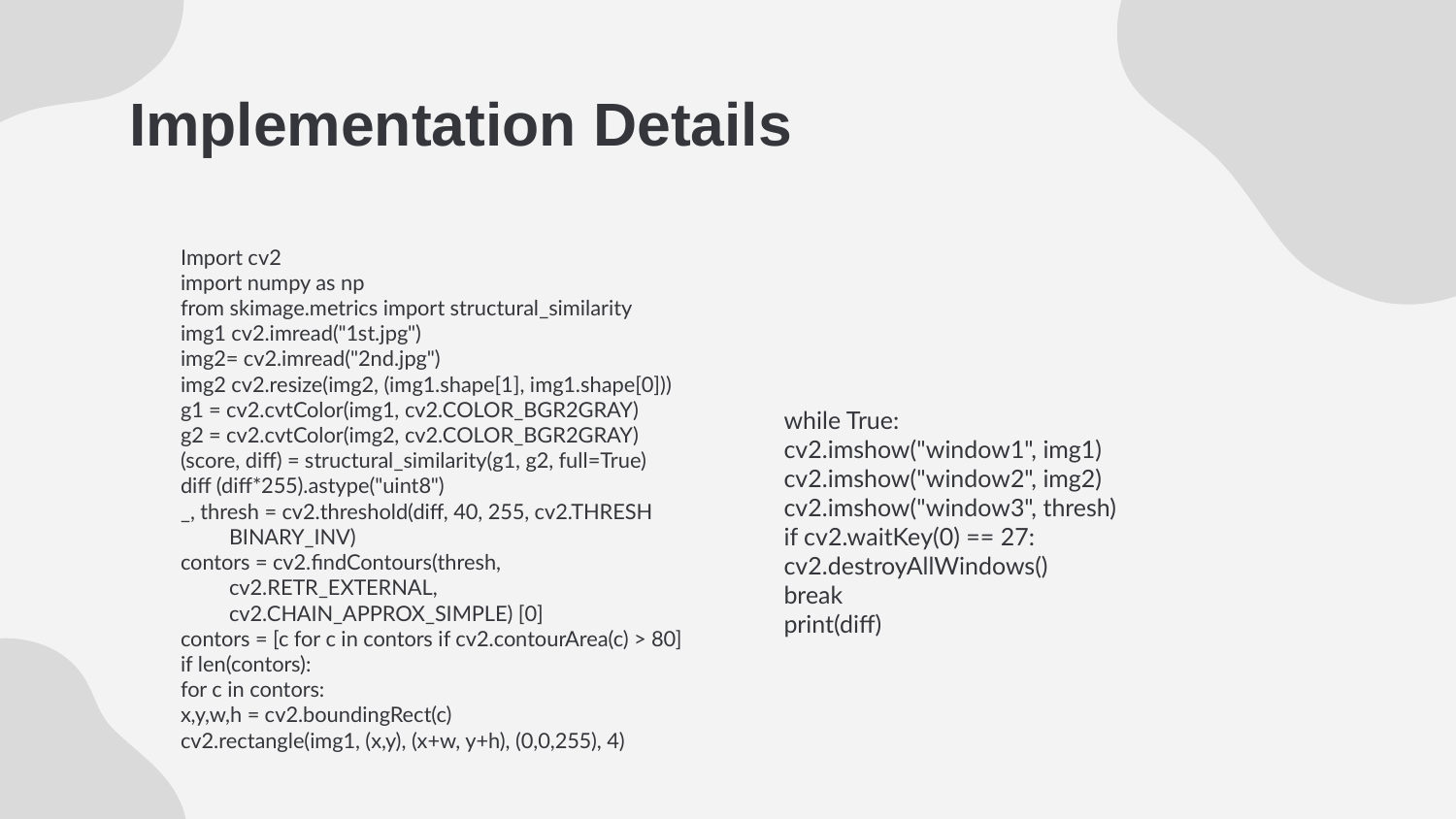

# Implementation Details
Import cv2
import numpy as np
from skimage.metrics import structural_similarity
img1 cv2.imread("1st.jpg")
img2= cv2.imread("2nd.jpg")
img2 cv2.resize(img2, (img1.shape[1], img1.shape[0]))
g1 = cv2.cvtColor(img1, cv2.COLOR_BGR2GRAY)
g2 = cv2.cvtColor(img2, cv2.COLOR_BGR2GRAY)
(score, diff) = structural_similarity(g1, g2, full=True)
diff (diff*255).astype("uint8")
_, thresh = cv2.threshold(diff, 40, 255, cv2.THRESH BINARY_INV)
contors = cv2.findContours(thresh, cv2.RETR_EXTERNAL, cv2.CHAIN_APPROX_SIMPLE) [0]
contors = [c for c in contors if cv2.contourArea(c) > 80]
if len(contors):
for c in contors:
x,y,w,h = cv2.boundingRect(c)
cv2.rectangle(img1, (x,y), (x+w, y+h), (0,0,255), 4)

while True:
cv2.imshow("window1", img1)
cv2.imshow("window2", img2)
cv2.imshow("window3", thresh)
if cv2.waitKey(0) == 27:
cv2.destroyAllWindows()
break
print(diff)